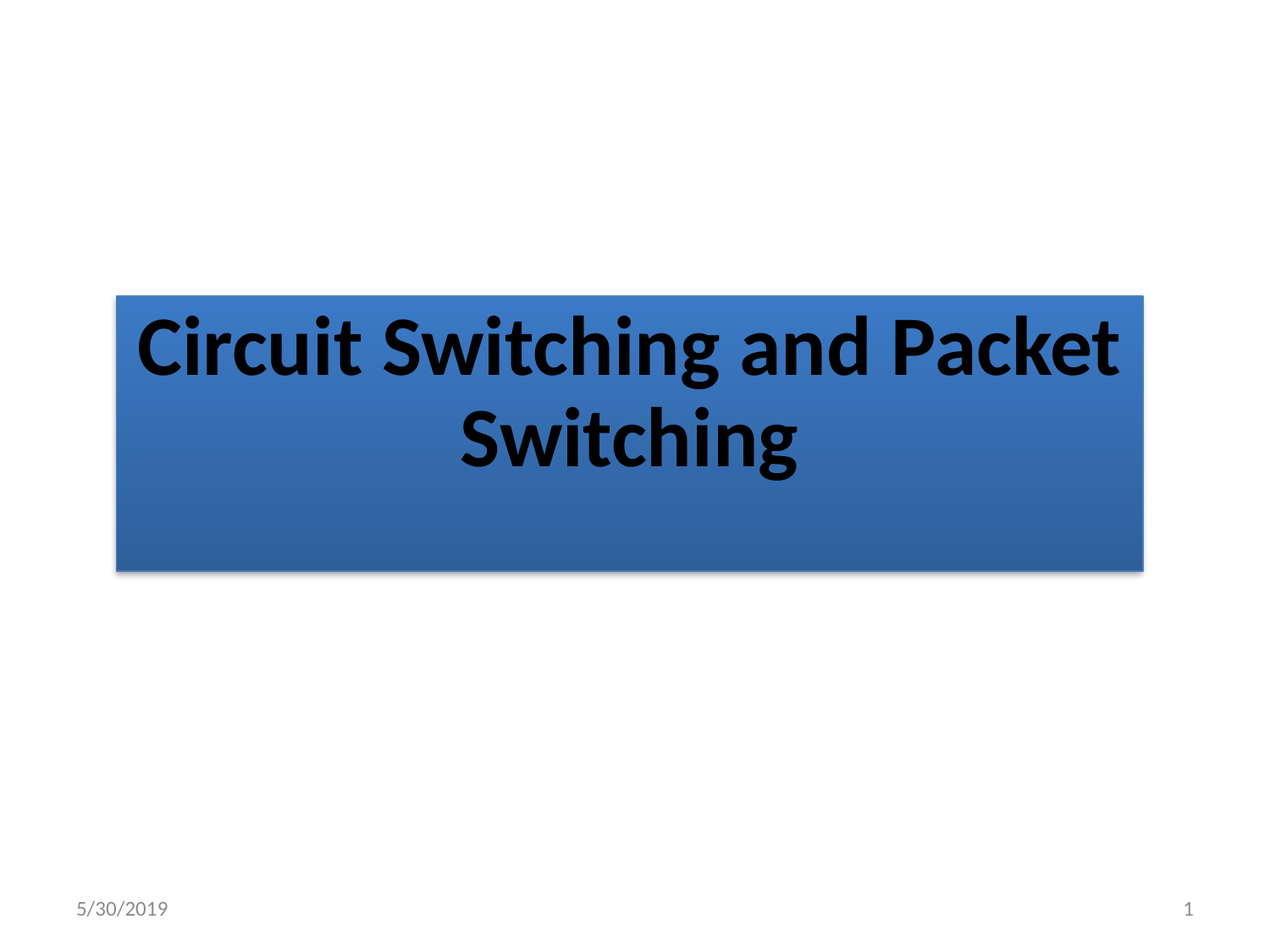

Circuit Switching and Packet Switching

5/30/2019
1